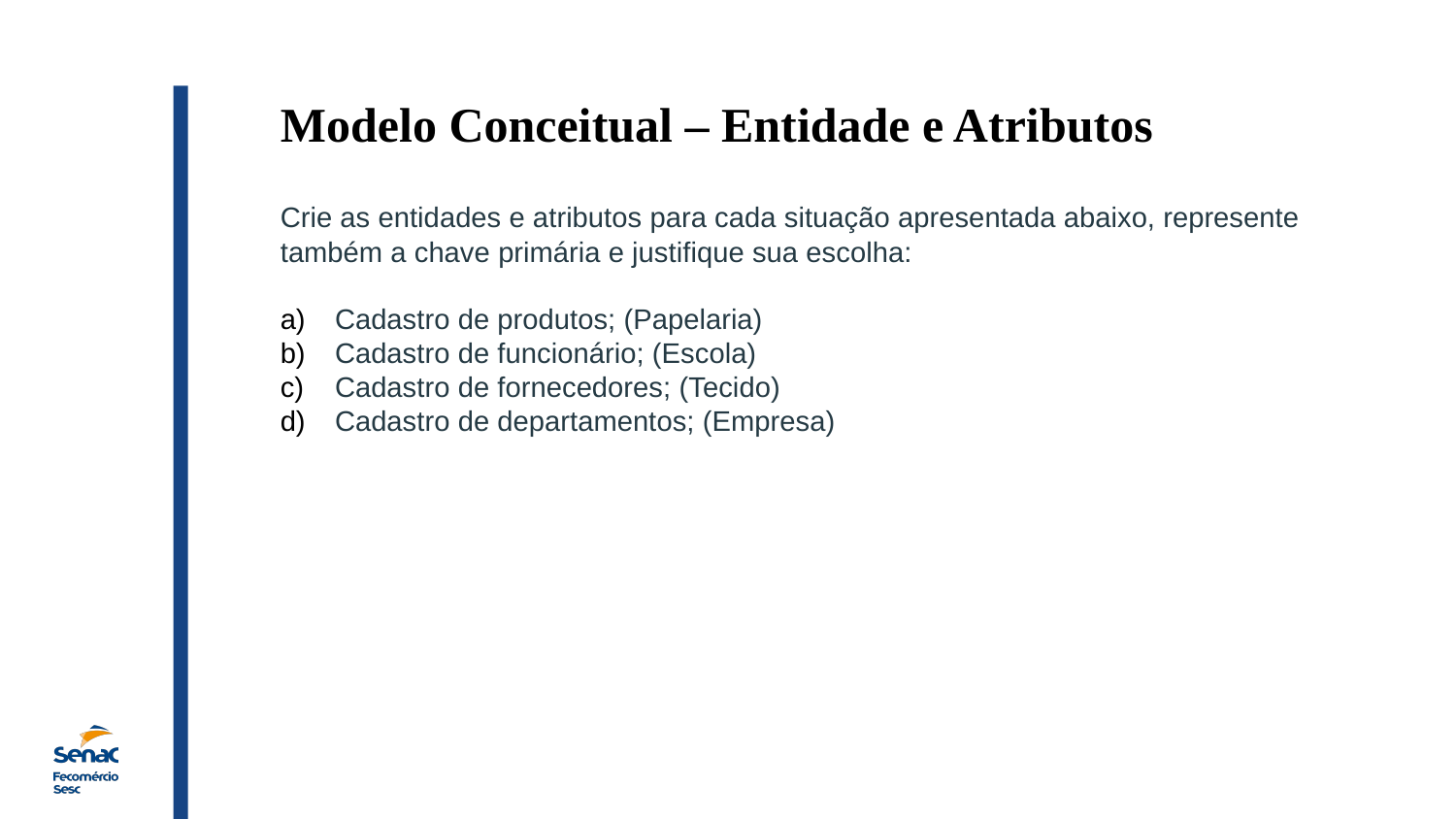

Modelo Conceitual – Entidade e Atributos
Crie as entidades e atributos para cada situação apresentada abaixo, represente também a chave primária e justifique sua escolha:

Cadastro de produtos; (Papelaria)
Cadastro de funcionário; (Escola)
Cadastro de fornecedores; (Tecido)
Cadastro de departamentos; (Empresa)